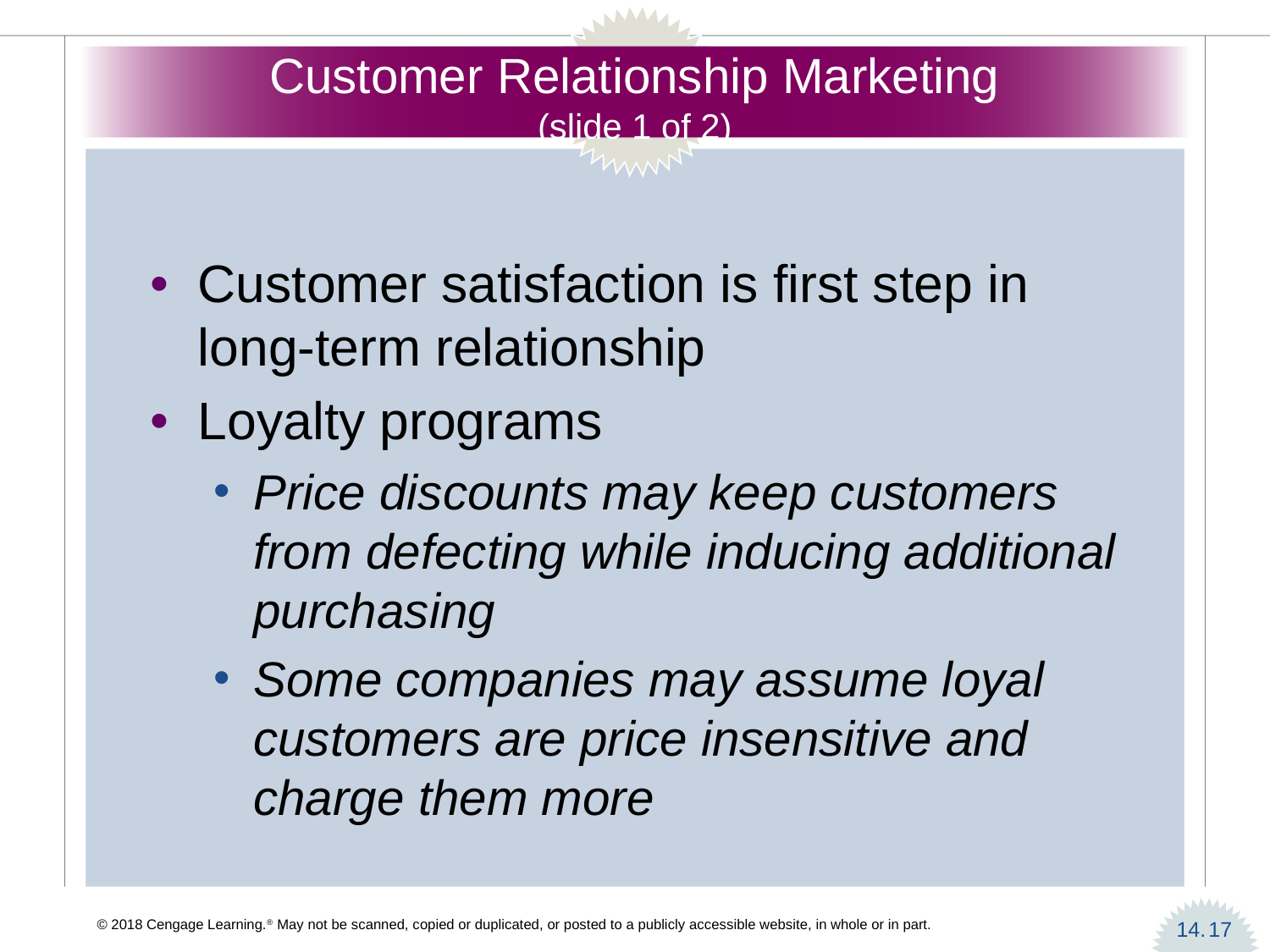

# Customer Relationship Marketing (slide 1 of 2)
Customer satisfaction is first step in
long-term relationship
Loyalty programs
Price discounts may keep customers from defecting while inducing additional purchasing
Some companies may assume loyal customers are price insensitive and charge them more

17